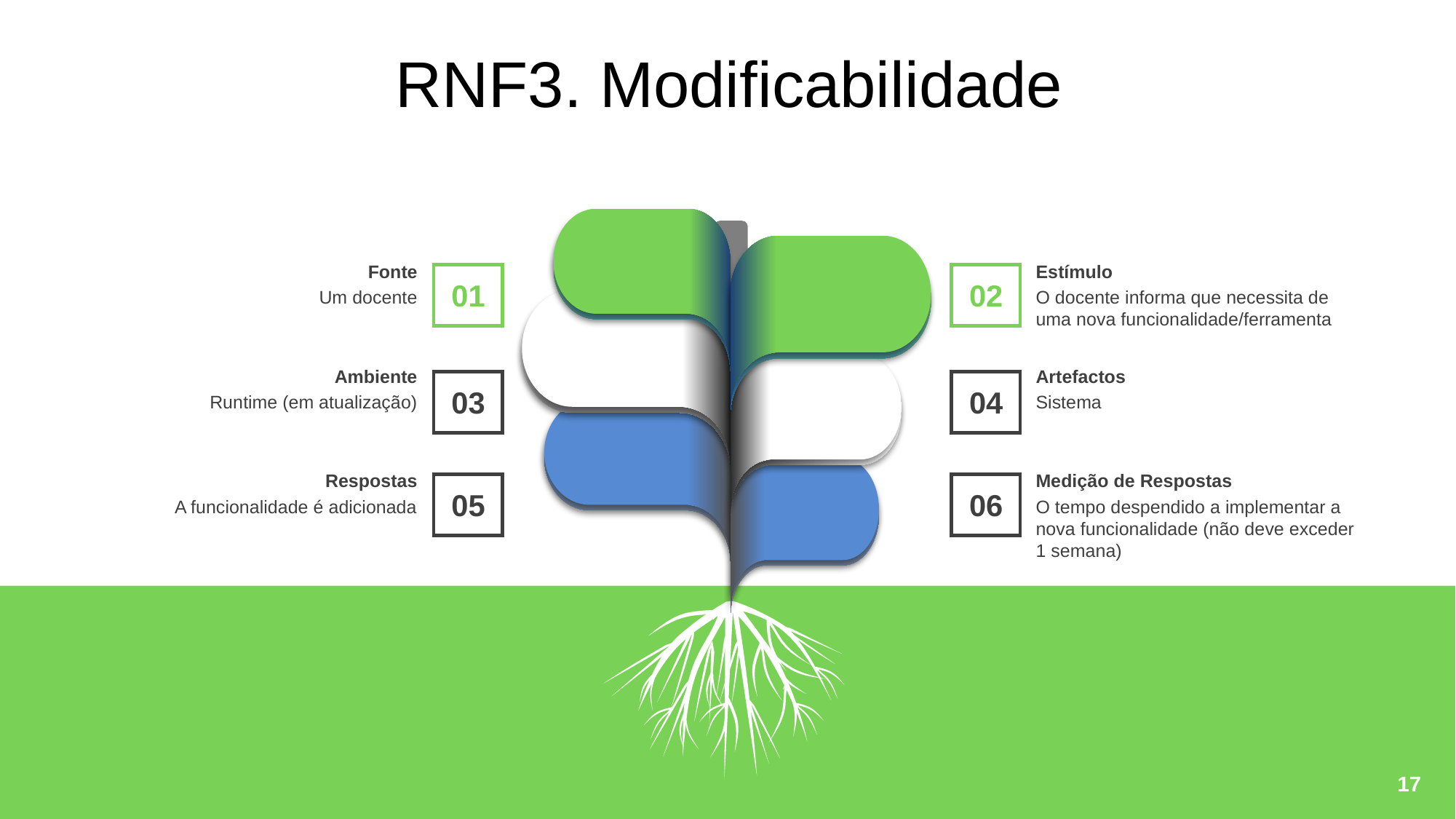

RNF3. Modificabilidade

Estímulo
O docente informa que necessita de uma nova funcionalidade/ferramenta
Fonte
Um docente

01
02
Ambiente
Runtime (em atualização)
Artefactos
Sistema

03
04
Respostas
A funcionalidade é adicionada
Medição de Respostas
O tempo despendido a implementar a nova funcionalidade (não deve exceder 1 semana)

05
06

17